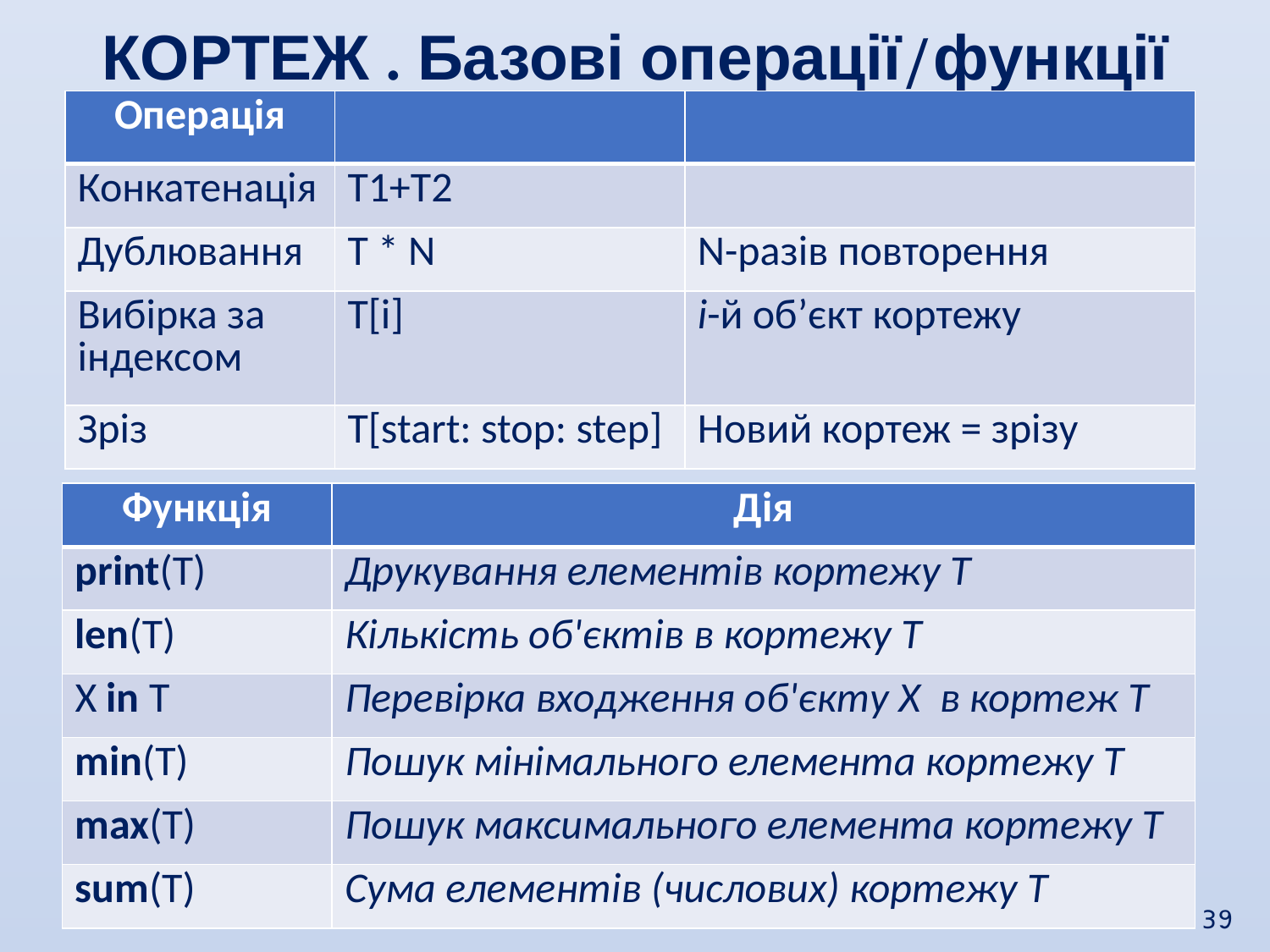

КОРТЕЖ . Базові операції/функції
| Операція |  |  |
| --- | --- | --- |
| Конкатенація | T1+T2 |  |
| Дублювання | T \* N | N-разів повторення |
| Вибірка за індексом | T[i] | i-й об’єкт кортежу |
| Зріз | T[start: stop: step] | Новий кортеж = зрізу |
| Функція | Дія |
| --- | --- |
| print(T) | Друкування елементів кортежу T |
| len(T) | Кількість об'єктів в кортежу T |
| X in T | Перевірка входження об'єкту X в кортеж T |
| min(T) | Пошук мінімального елемента кортежу T |
| max(T) | Пошук максимального елемента кортежу T |
| sum(T) | Сума елементів (числових) кортежу T |
39